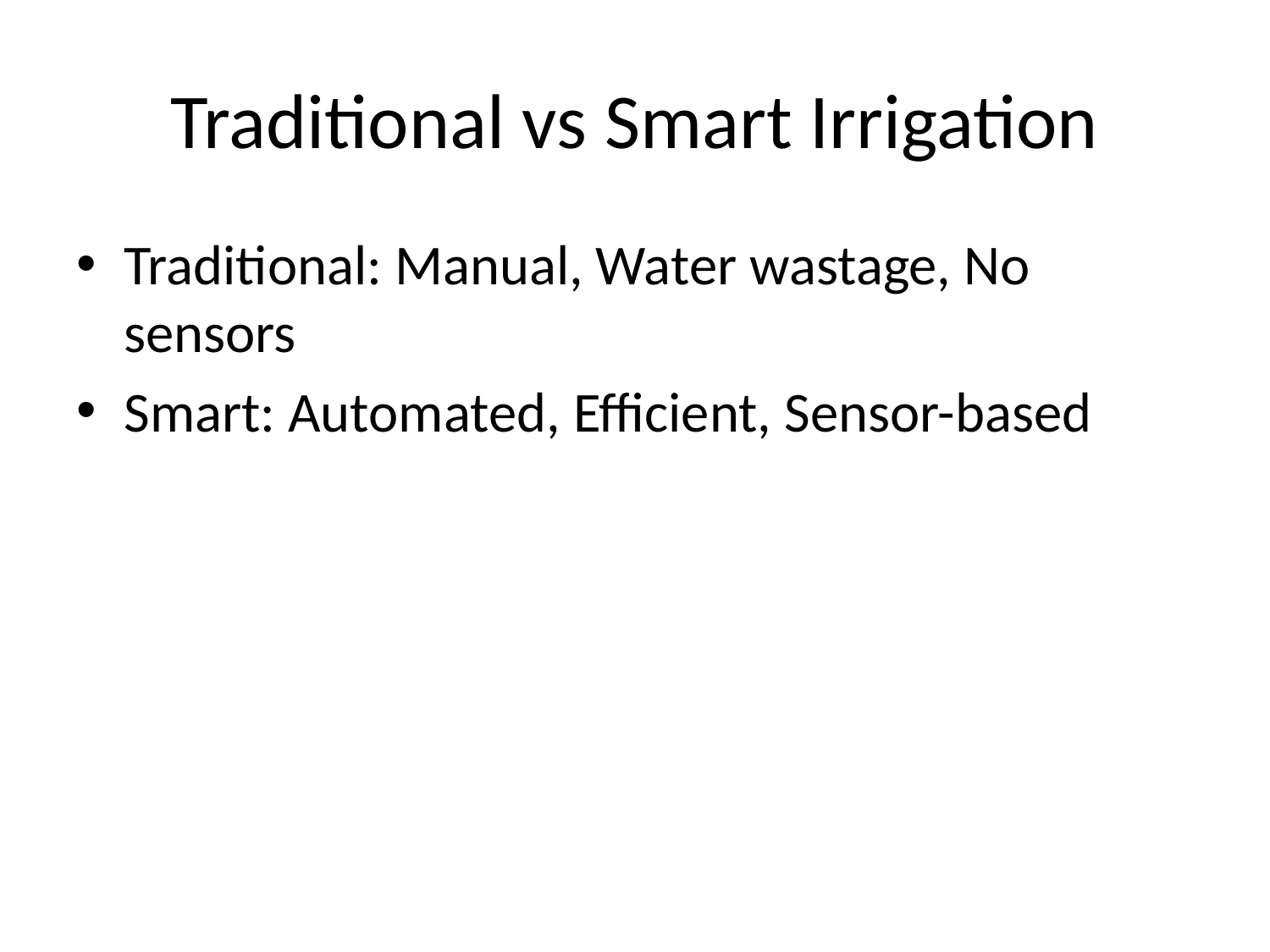

# Traditional vs Smart Irrigation
Traditional: Manual, Water wastage, No sensors
Smart: Automated, Efficient, Sensor-based